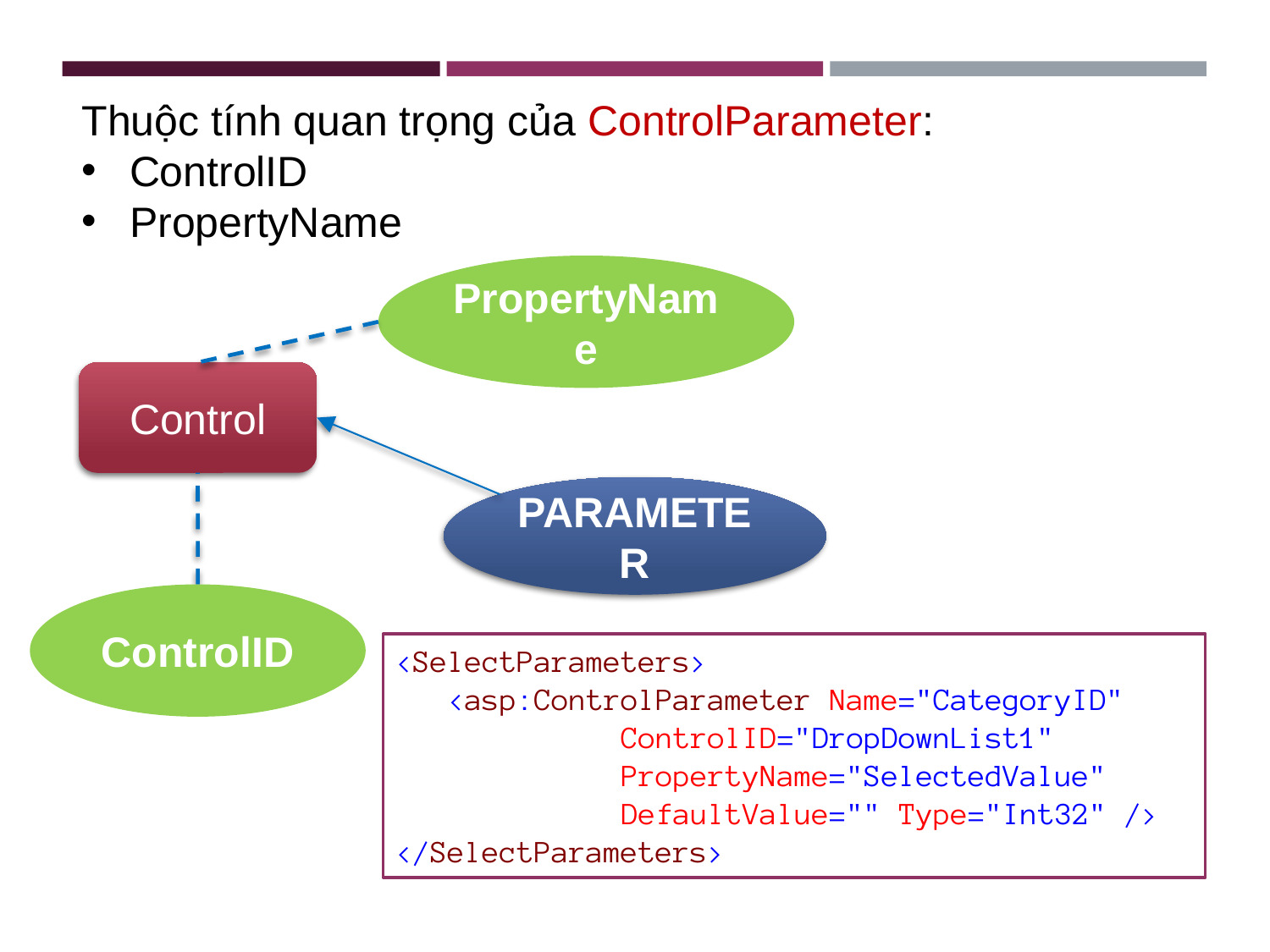

Thuộc tính quan trọng của ControlParameter:
ControlID
PropertyName
PropertyName
Control
PARAMETER
ControlID
<SelectParameters>
   <asp:ControlParameter Name="CategoryID"
             ControlID="DropDownList1"
             PropertyName="SelectedValue"
             DefaultValue="" Type="Int32" />
</SelectParameters>
77